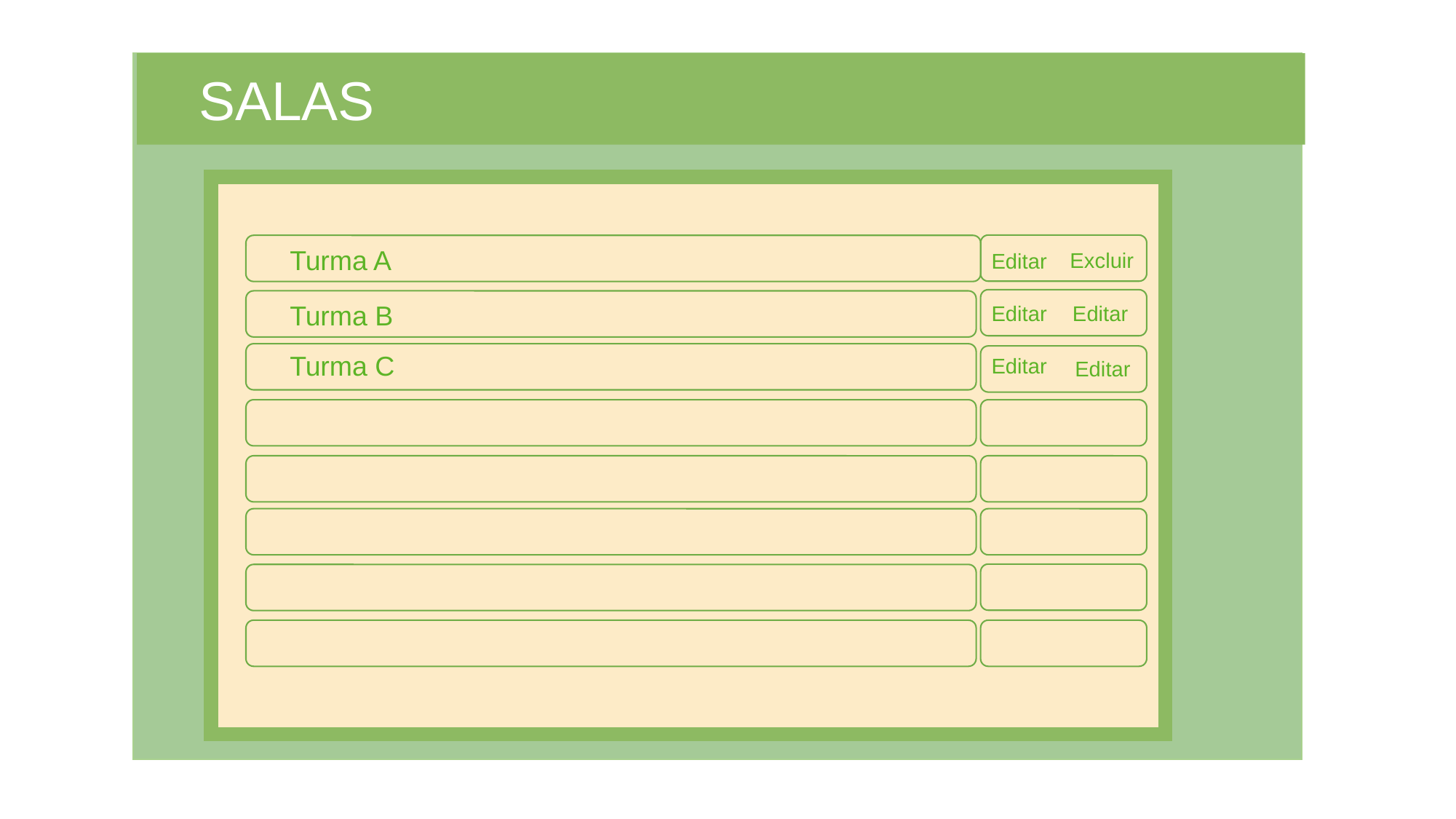

SALAS

Excluir
Editar
Turma A
Editar
Editar

Turma B
Editar
Turma C

Editar